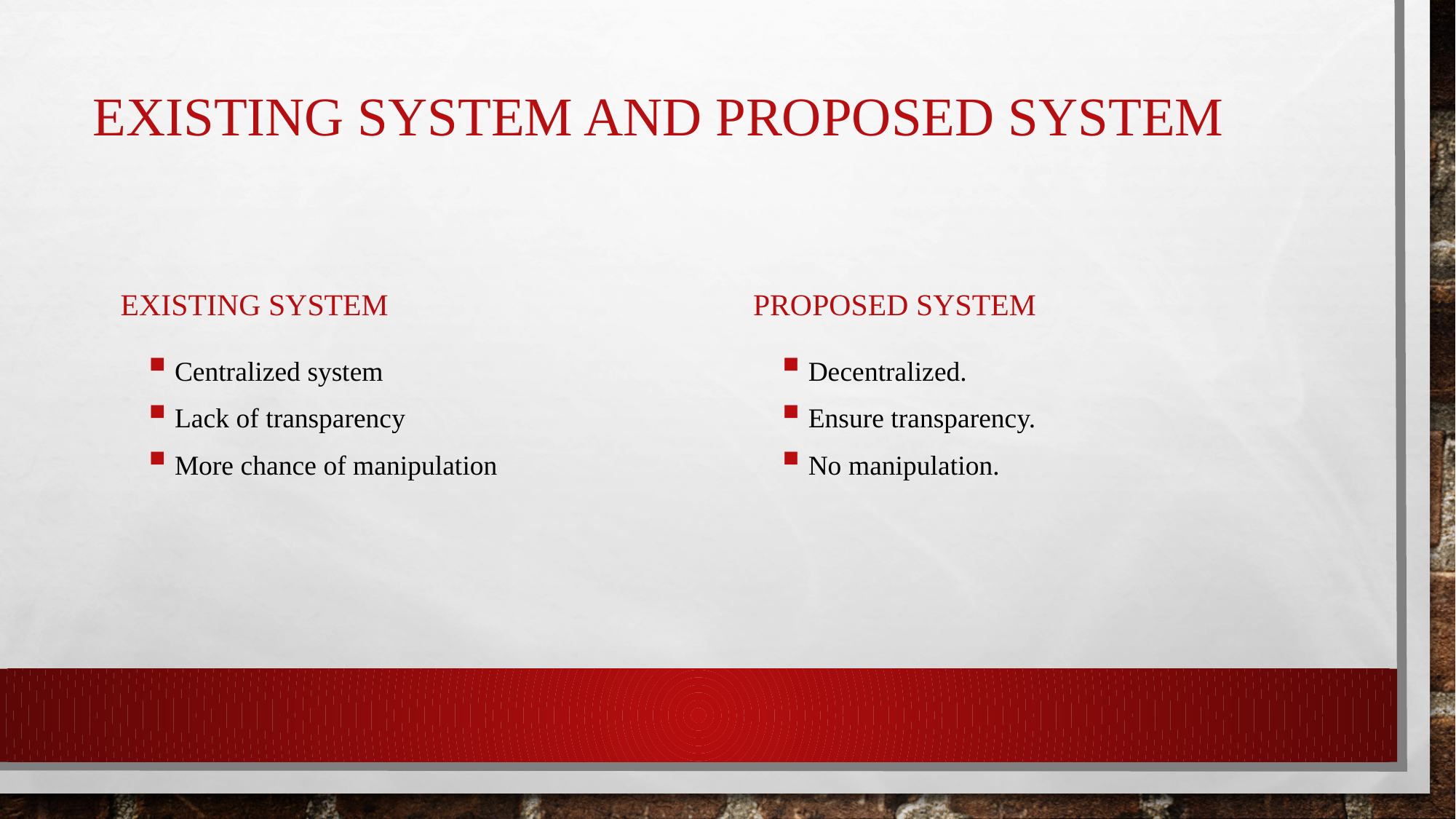

# Existing System and Proposed System
Existing System
Proposed System
Centralized system
Lack of transparency
More chance of manipulation

Decentralized.
Ensure transparency.
No manipulation.